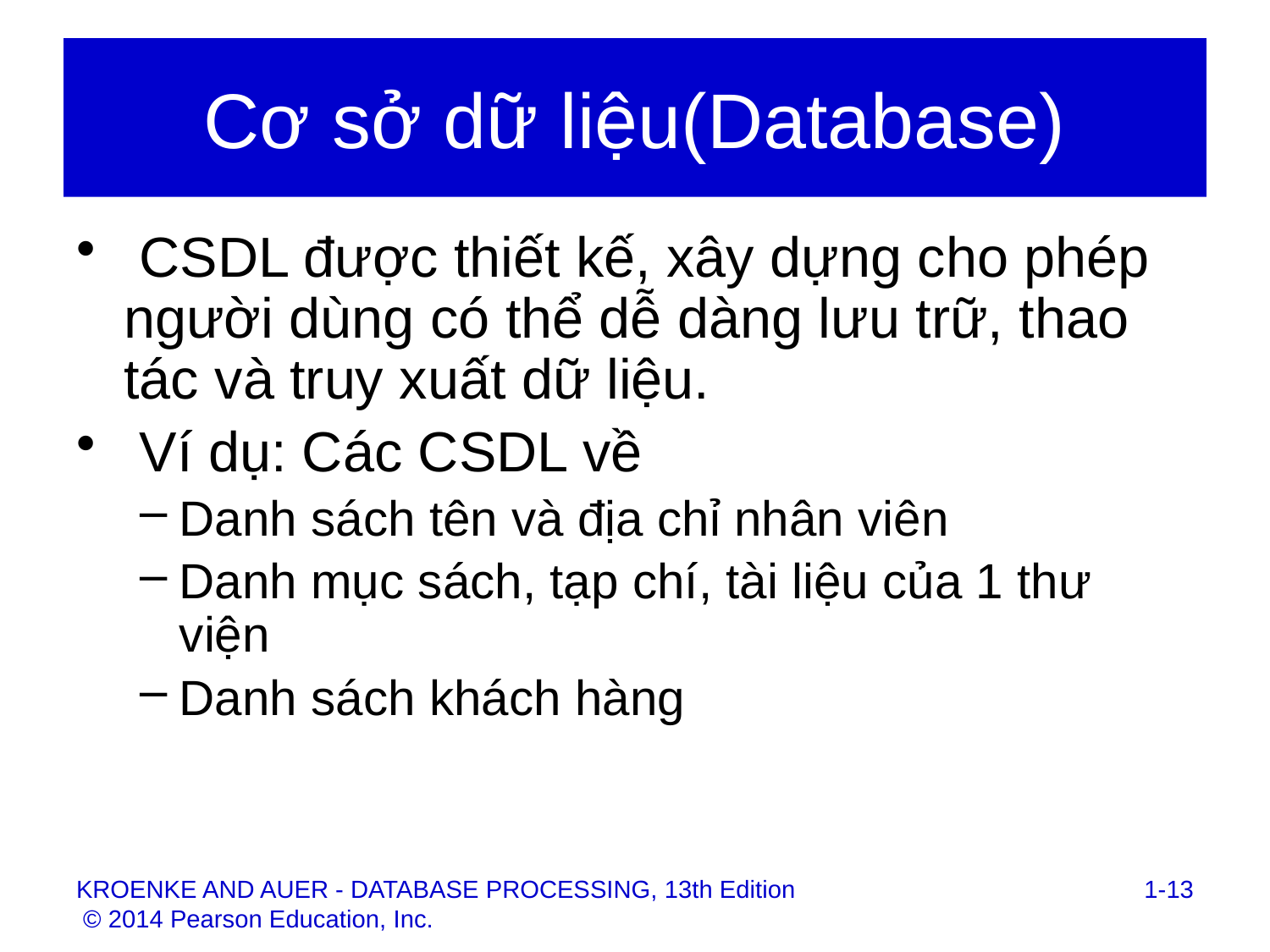

# Cơ sở dữ liệu(Database)
 CSDL được thiết kế, xây dựng cho phép người dùng có thể dễ dàng lưu trữ, thao tác và truy xuất dữ liệu.
 Ví dụ: Các CSDL về
Danh sách tên và địa chỉ nhân viên
Danh mục sách, tạp chí, tài liệu của 1 thư viện
Danh sách khách hàng
1-13

KROENKE AND AUER - DATABASE PROCESSING, 13th Edition  © 2014 Pearson Education, Inc.